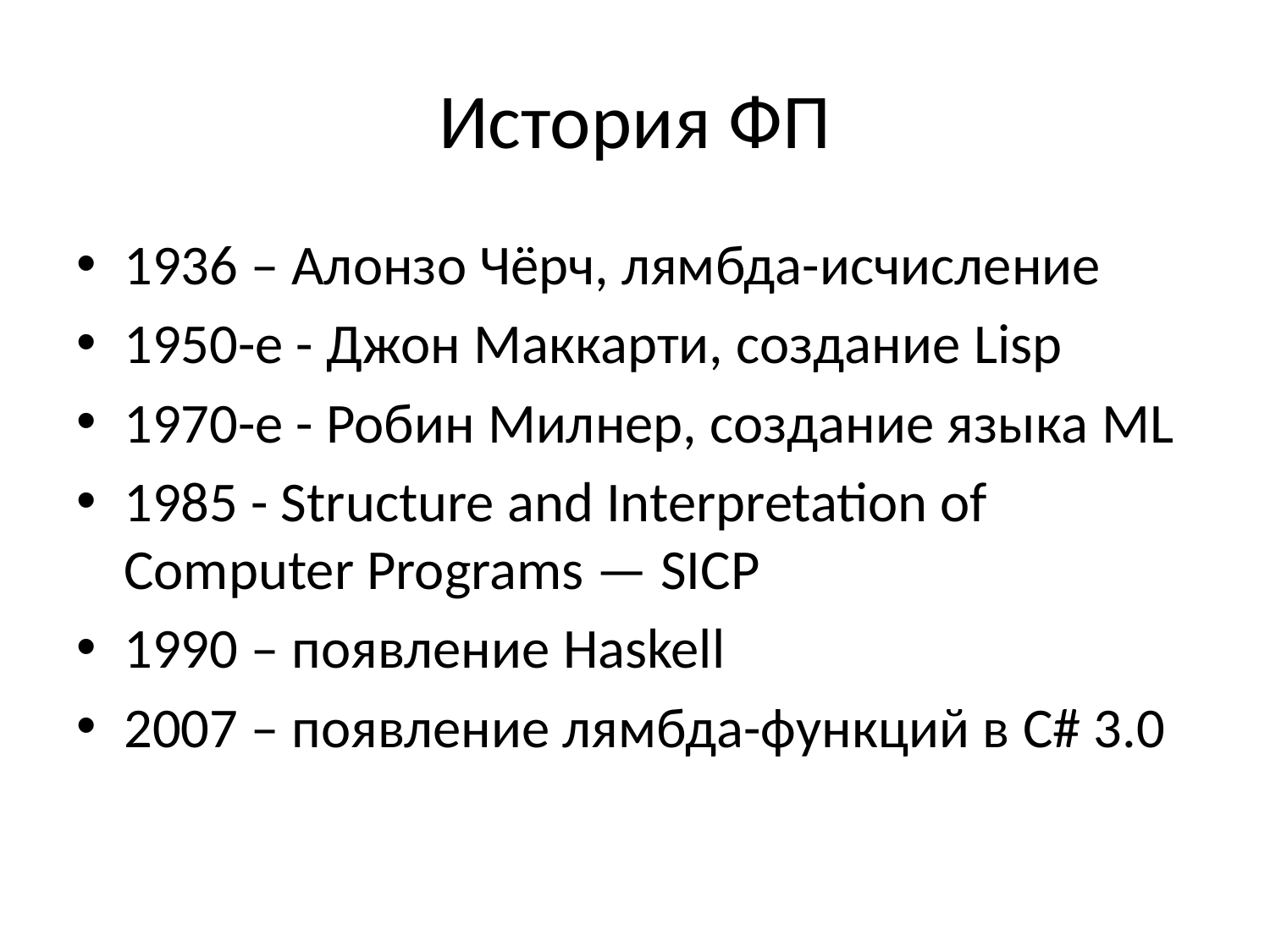

# История ФП
1936 – Алонзо Чёрч, лямбда-исчисление
1950-е - Джон Маккарти, создание Lisp
1970-е - Робин Милнер, создание языка ML
1985 - Structure and Interpretation of Computer Programs — SICP
1990 – появление Haskell
2007 – появление лямбда-функций в C# 3.0